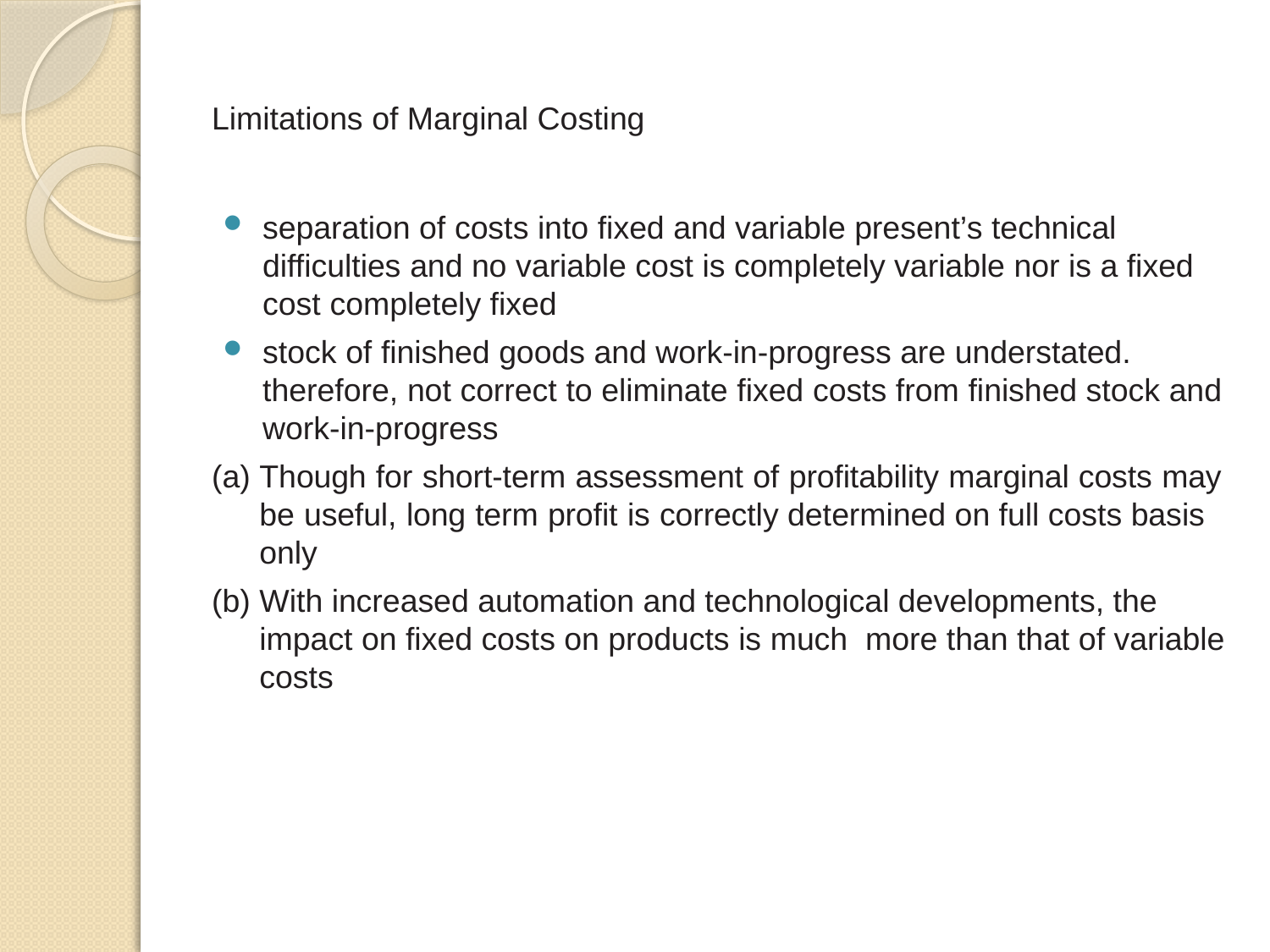

# Limitations of Marginal Costing
separation of costs into fixed and variable present’s technical difficulties and no variable cost is completely variable nor is a fixed cost completely fixed
stock of finished goods and work-in-progress are understated. therefore, not correct to eliminate fixed costs from finished stock and work-in-progress
Though for short-term assessment of profitability marginal costs may be useful, long term profit is correctly determined on full costs basis only
With increased automation and technological developments, the impact on fixed costs on products is much  more than that of variable costs